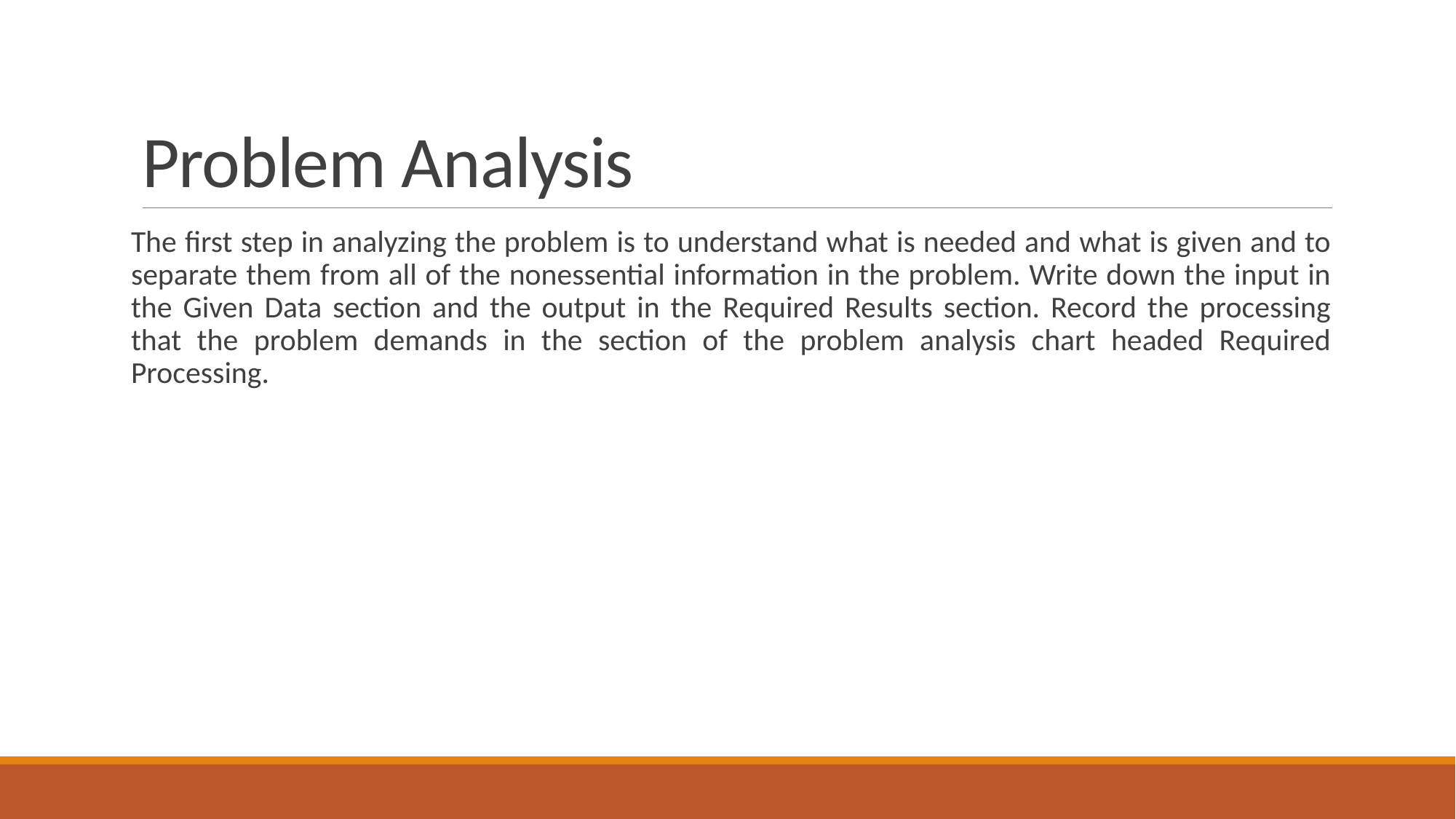

# Problem Analysis
The first step in analyzing the problem is to understand what is needed and what is given and to separate them from all of the nonessential information in the problem. Write down the input in the Given Data section and the output in the Required Results section. Record the processing that the problem demands in the section of the problem analysis chart headed Required Processing.